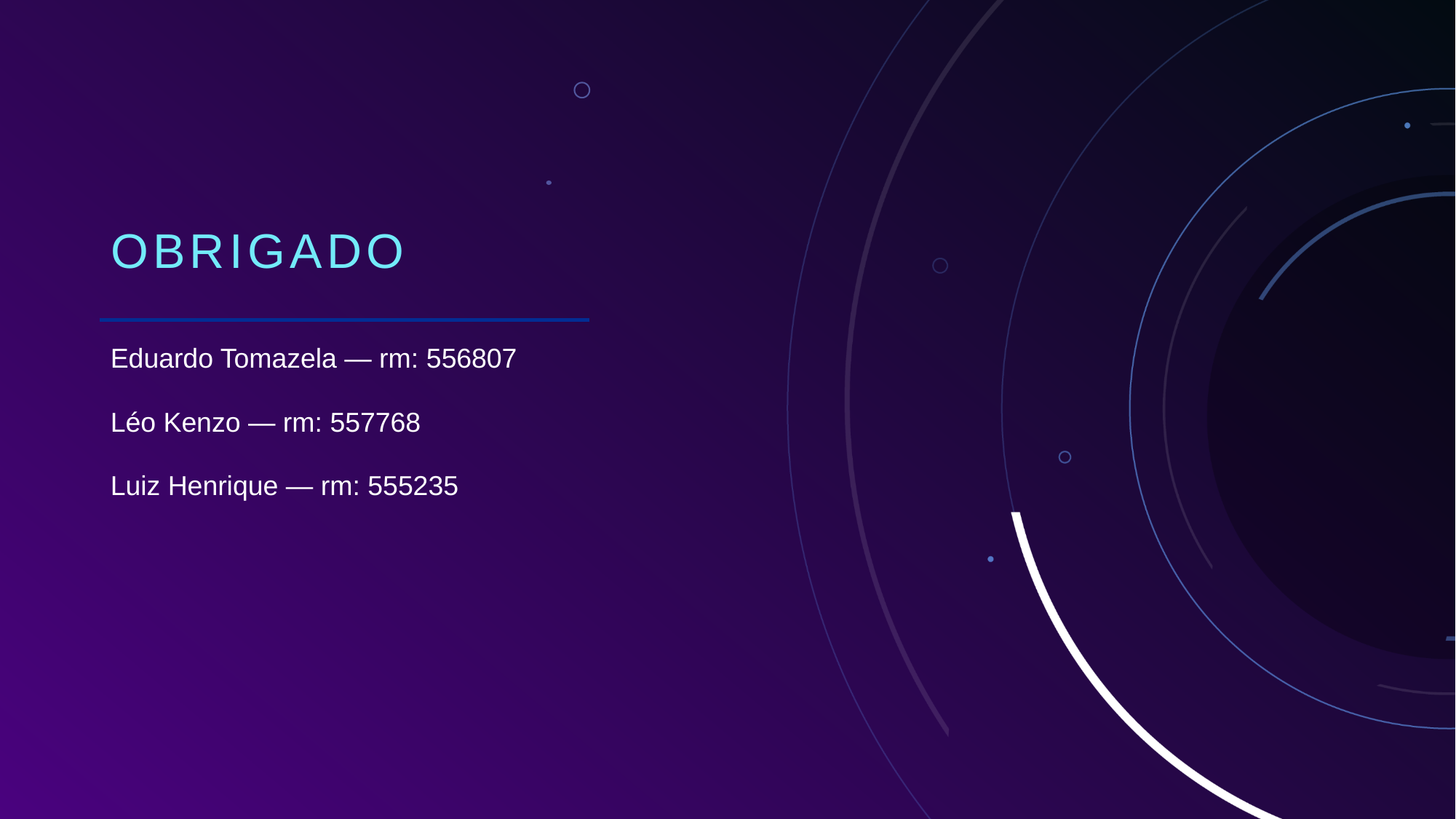

# OBRIGADO
Eduardo Tomazela — rm: 556807
Léo Kenzo — rm: 557768
Luiz Henrique — rm: 555235